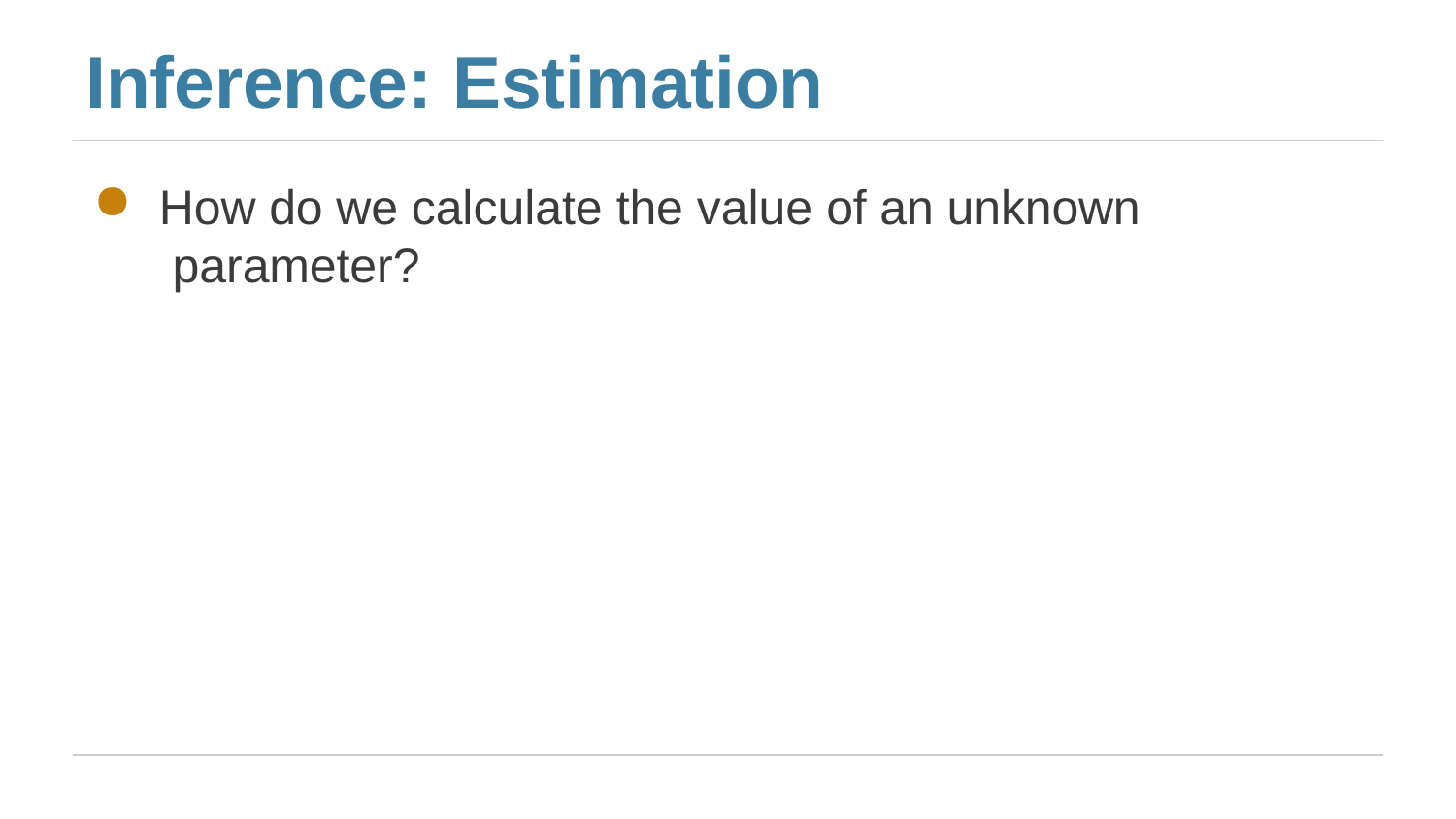

# Inference: Estimation
How do we calculate the value of an unknown  parameter?